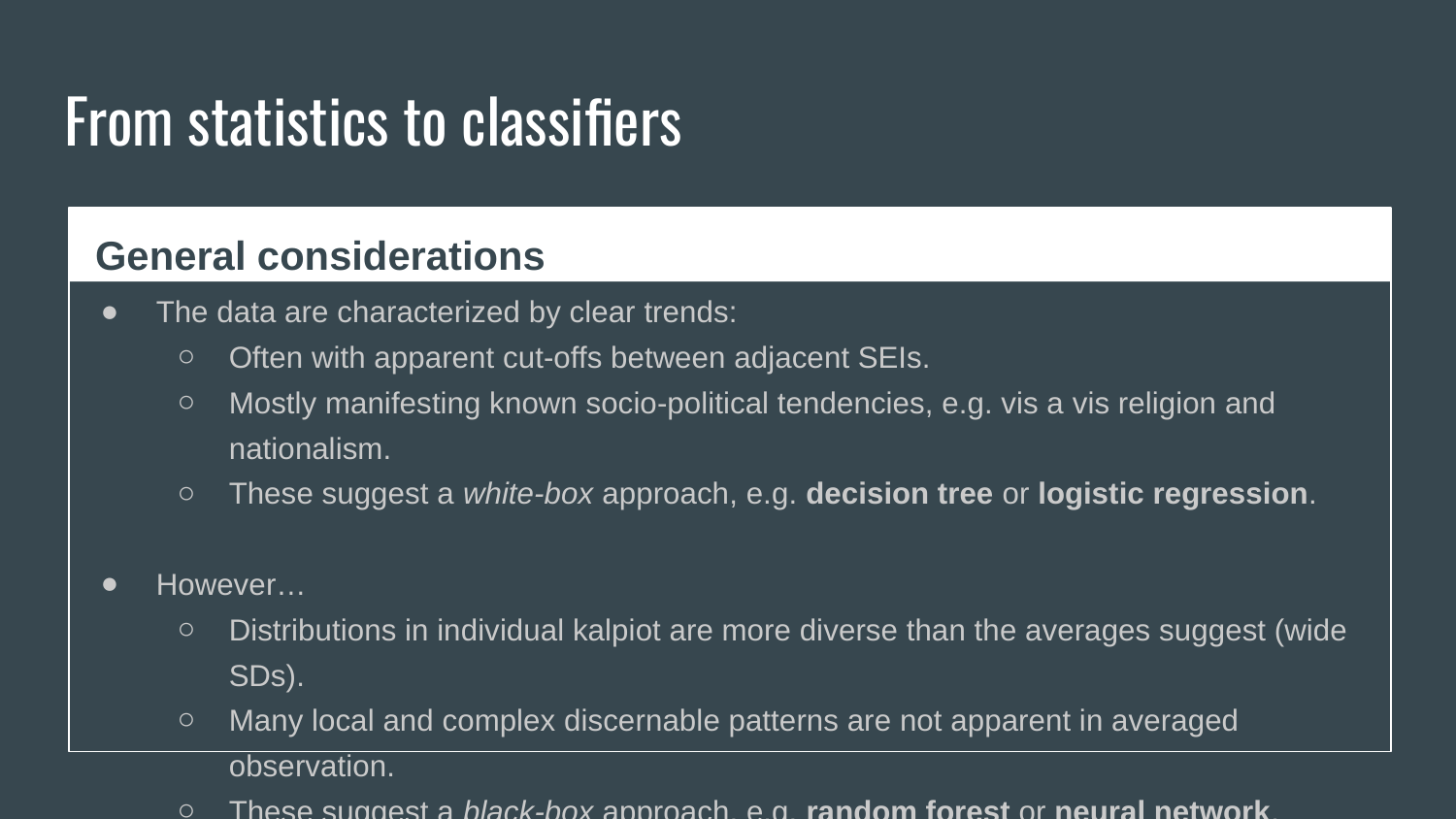

# From statistics to classifiers

General considerations
The data are characterized by clear trends:
Often with apparent cut-offs between adjacent SEIs.
Mostly manifesting known socio-political tendencies, e.g. vis a vis religion and nationalism.
These suggest a white-box approach, e.g. decision tree or logistic regression.
However…
Distributions in individual kalpiot are more diverse than the averages suggest (wide SDs).
Many local and complex discernable patterns are not apparent in averaged observation.
These suggest a black-box approach, e.g. random forest or neural network.